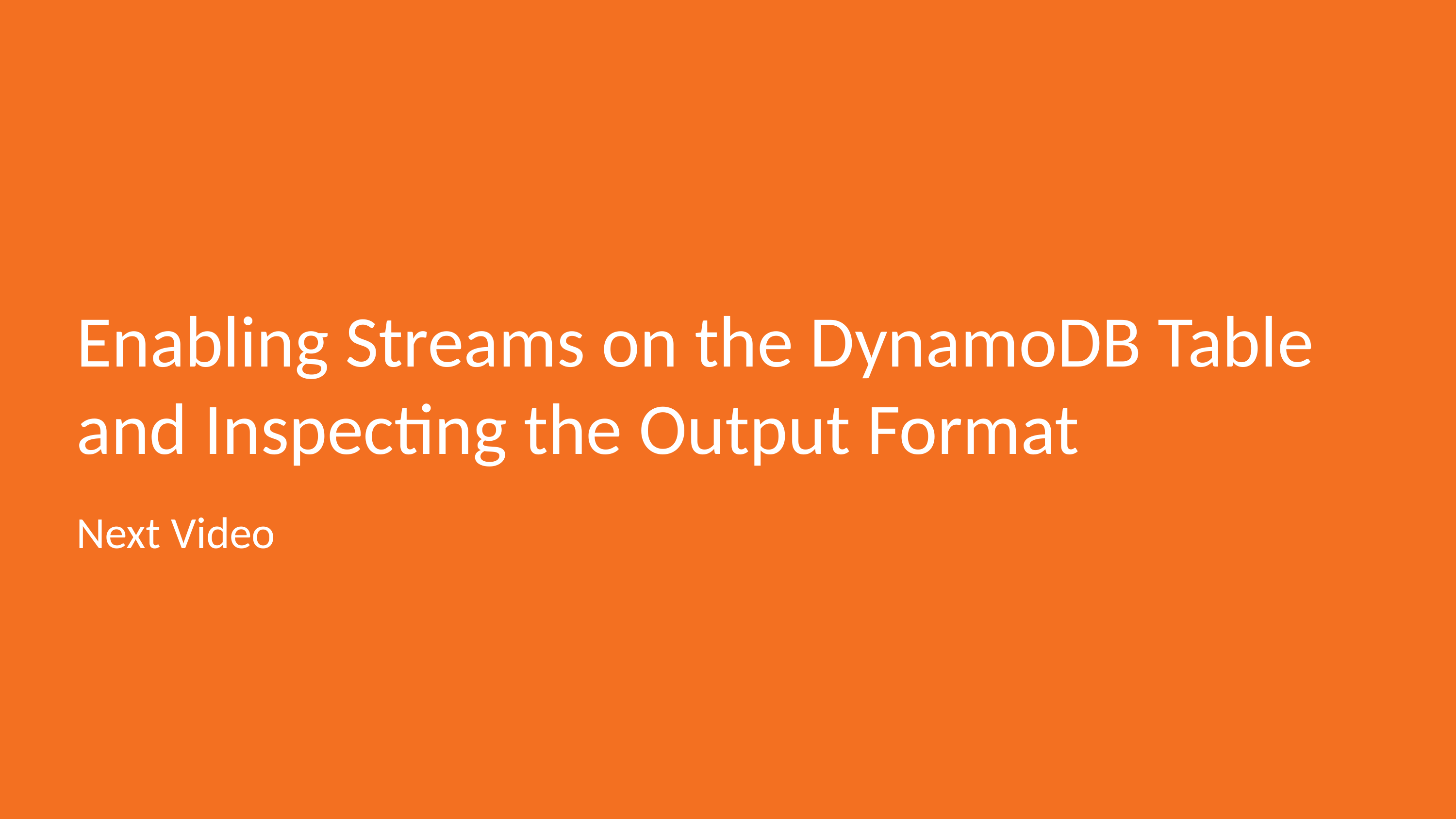

# Enabling Streams on the DynamoDB Table and Inspecting the Output Format
Next Video